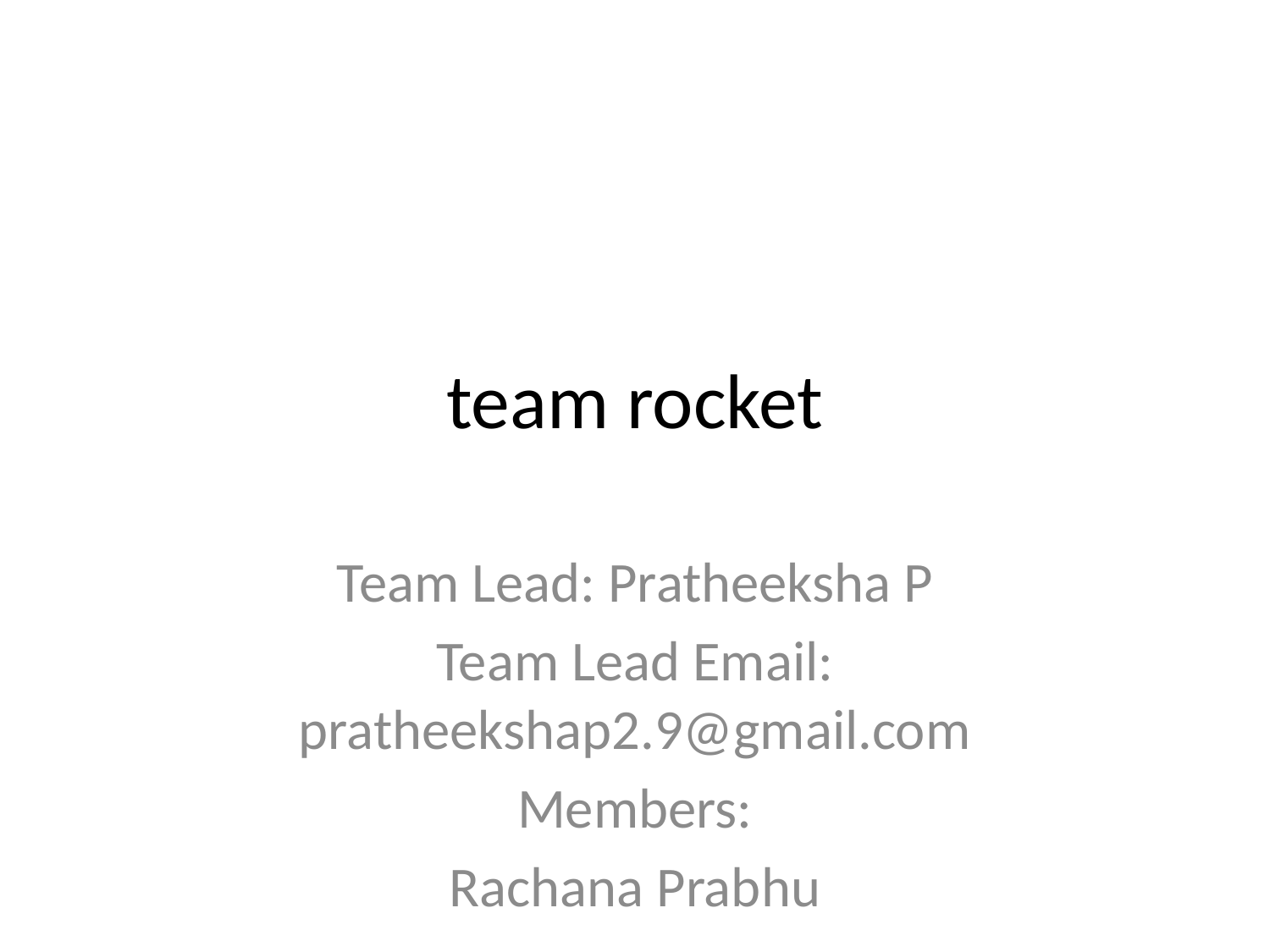

# team rocket
Team Lead: Pratheeksha P
Team Lead Email: pratheekshap2.9@gmail.com
Members:
Rachana Prabhu